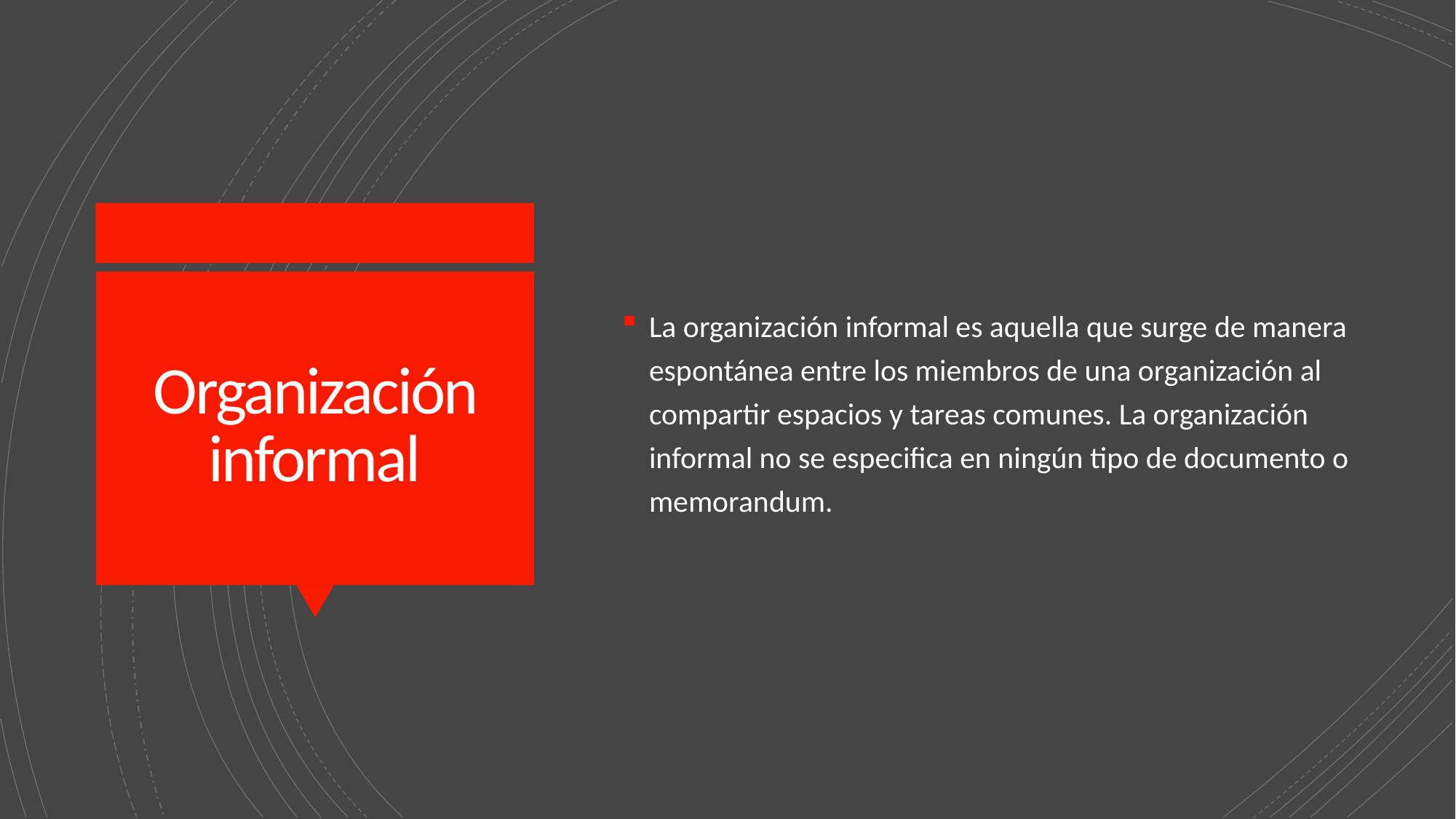

La organización informal es aquella que surge de manera espontánea entre los miembros de una organización al compartir espacios y tareas comunes. La organización informal no se especifica en ningún tipo de documento o memorandum.

# Organización informal